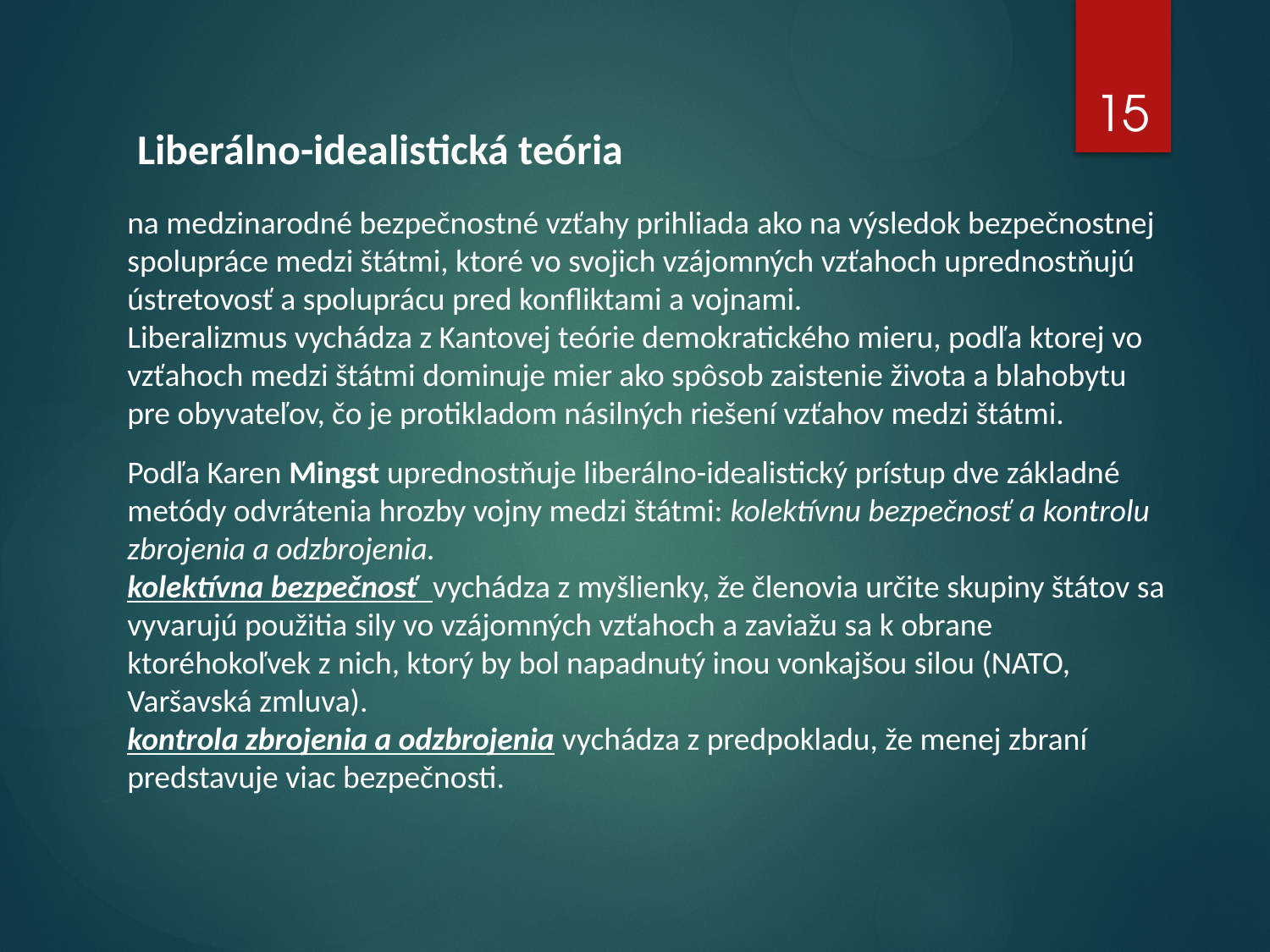

15
Liberálno-idealistická teória
na medzinarodné bezpečnostné vzťahy prihliada ako na výsledok bezpečnostnej spolupráce medzi štátmi, ktoré vo svojich vzájomných vzťahoch uprednostňujú ústretovosť a spoluprácu pred konfliktami a vojnami.
Liberalizmus vychádza z Kantovej teórie demokratického mieru, podľa ktorej vo vzťahoch medzi štátmi dominuje mier ako spôsob zaistenie života a blahobytu pre obyvateľov, čo je protikladom násilných riešení vzťahov medzi štátmi.
Podľa Karen Mingst uprednostňuje liberálno-idealistický prístup dve základné metódy odvrátenia hrozby vojny medzi štátmi: kolektívnu bezpečnosť a kontrolu zbrojenia a odzbrojenia.
kolektívna bezpečnosť  vychádza z myšlienky, že členovia určite skupiny štátov sa vyvarujú použitia sily vo vzájomných vzťahoch a zaviažu sa k obrane ktoréhokoľvek z nich, ktorý by bol napadnutý inou vonkajšou silou (NATO, Varšavská zmluva).
kontrola zbrojenia a odzbrojenia vychádza z predpokladu, že menej zbraní predstavuje viac bezpečnosti.